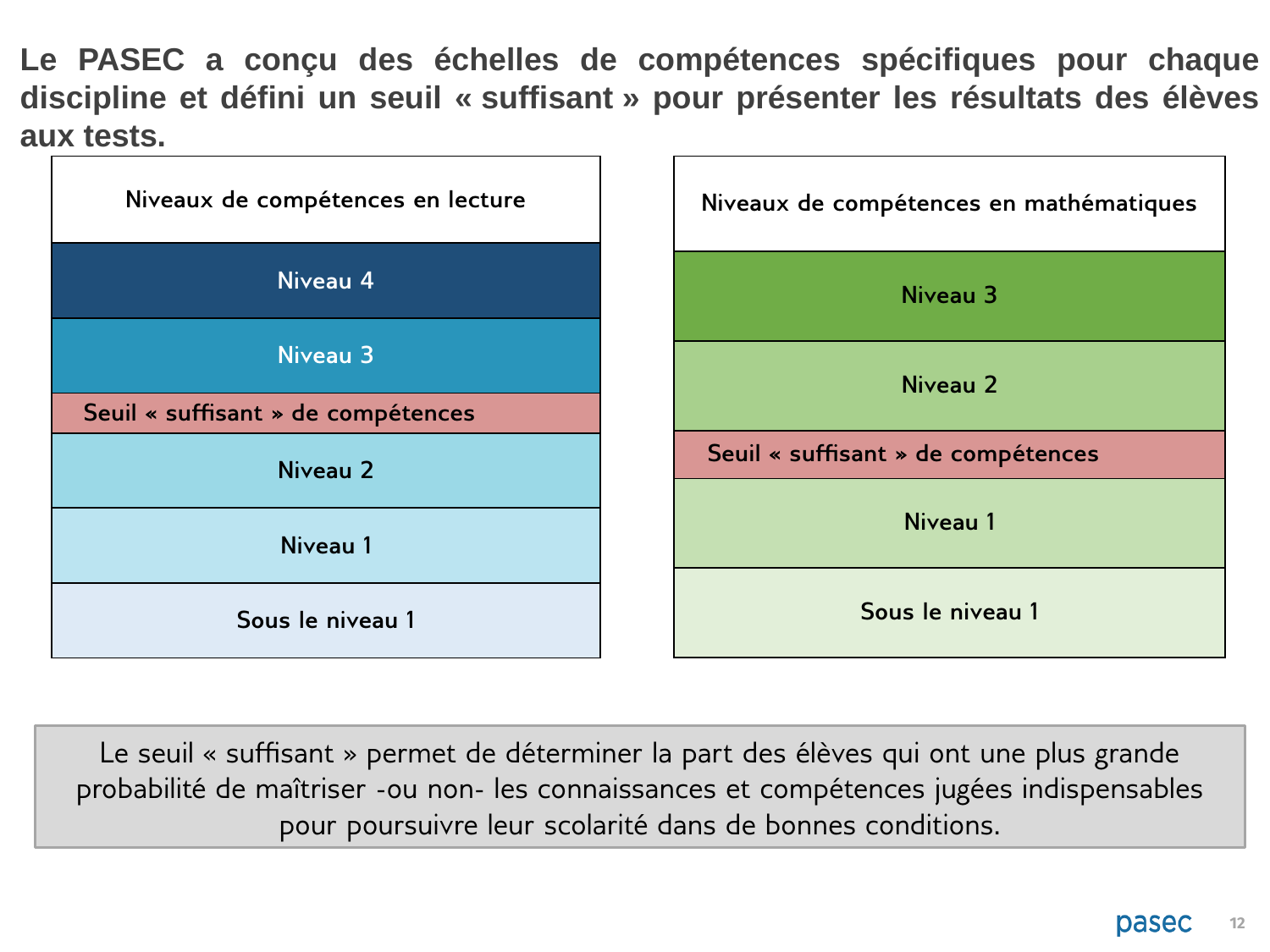

Le PASEC a conçu des échelles de compétences spécifiques pour chaque discipline et défini un seuil « suffisant » pour présenter les résultats des élèves aux tests.
| Niveaux de compétences en lecture |
| --- |
| Niveau 4 |
| Niveau 3 |
| Seuil « suffisant » de compétences |
| Niveau 2 |
| Niveau 1 |
| Sous le niveau 1 |
| Niveaux de compétences en mathématiques |
| --- |
| Niveau 3 |
| Niveau 2 |
| Seuil « suffisant » de compétences |
| Niveau 1 |
| Sous le niveau 1 |
Le seuil « suffisant » permet de déterminer la part des élèves qui ont une plus grande probabilité de maîtriser -ou non- les connaissances et compétences jugées indispensables pour poursuivre leur scolarité dans de bonnes conditions.